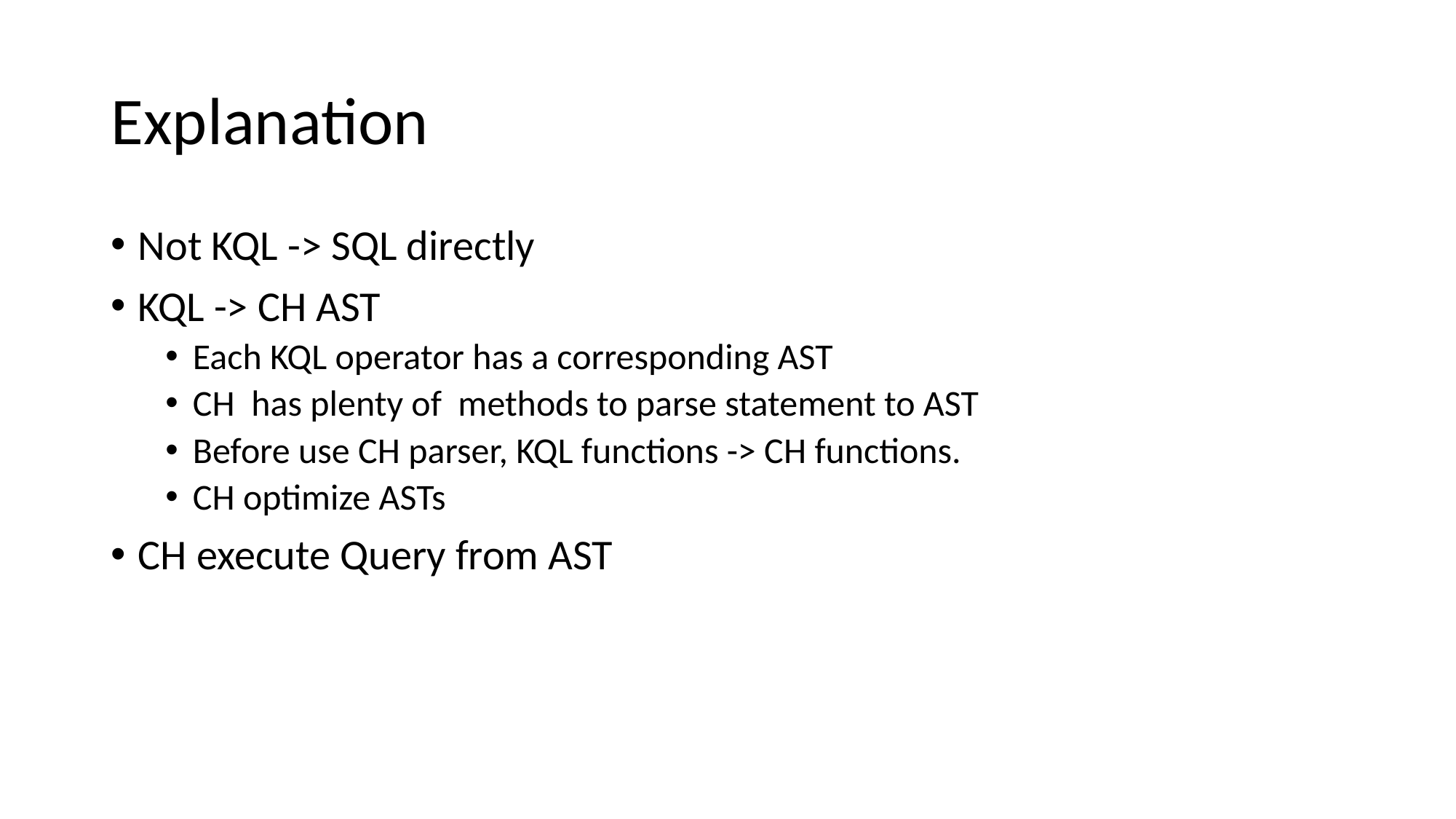

# Explanation
Not KQL -> SQL directly
KQL -> CH AST
Each KQL operator has a corresponding AST
CH  has plenty of  methods to parse statement to AST
Before use CH parser, KQL functions -> CH functions.
CH optimize ASTs
CH execute Query from AST